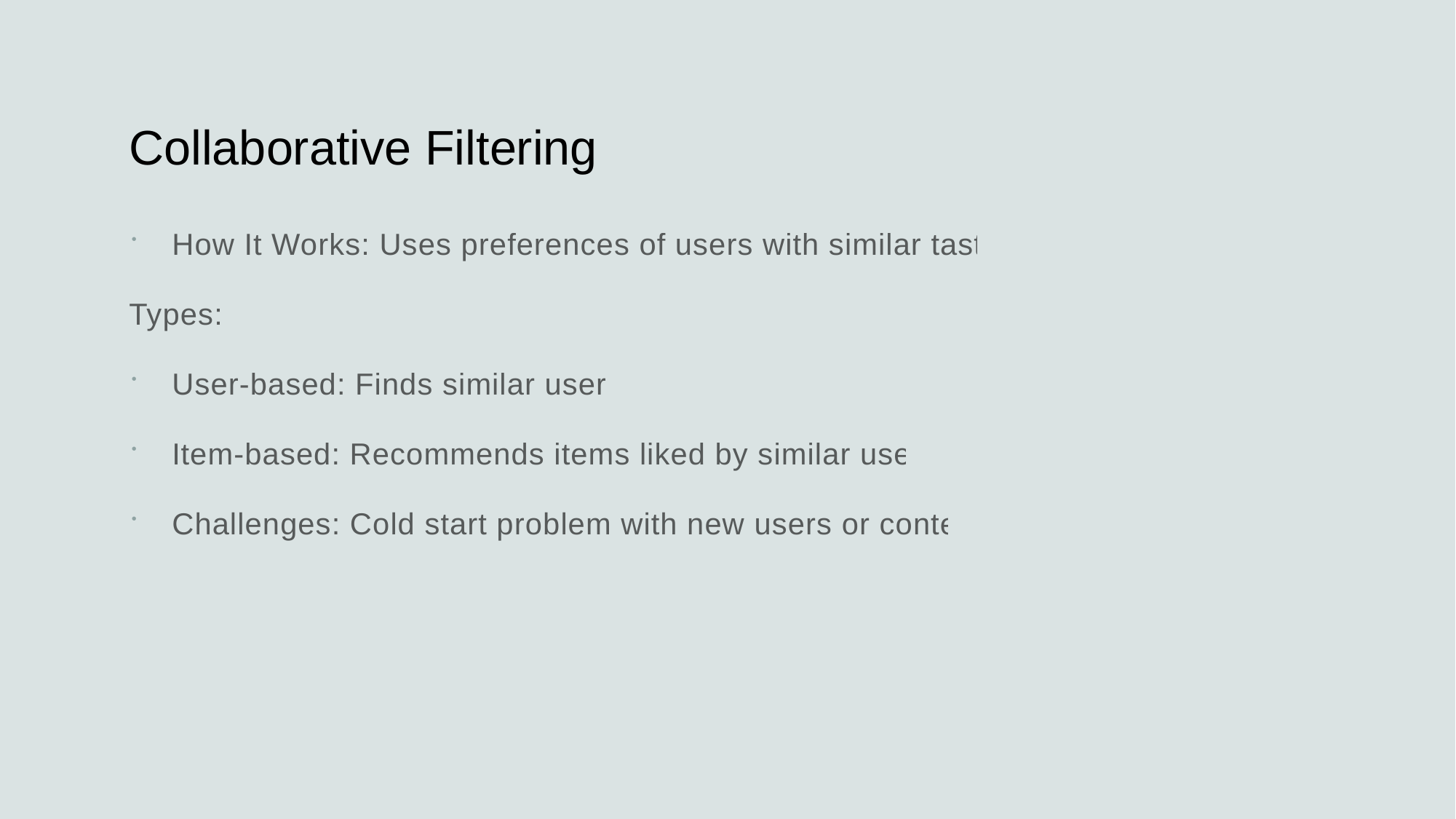

# Collaborative Filtering
How It Works: Uses preferences of users with similar tastes.
Types:
User-based: Finds similar users.
Item-based: Recommends items liked by similar users.
Challenges: Cold start problem with new users or content.